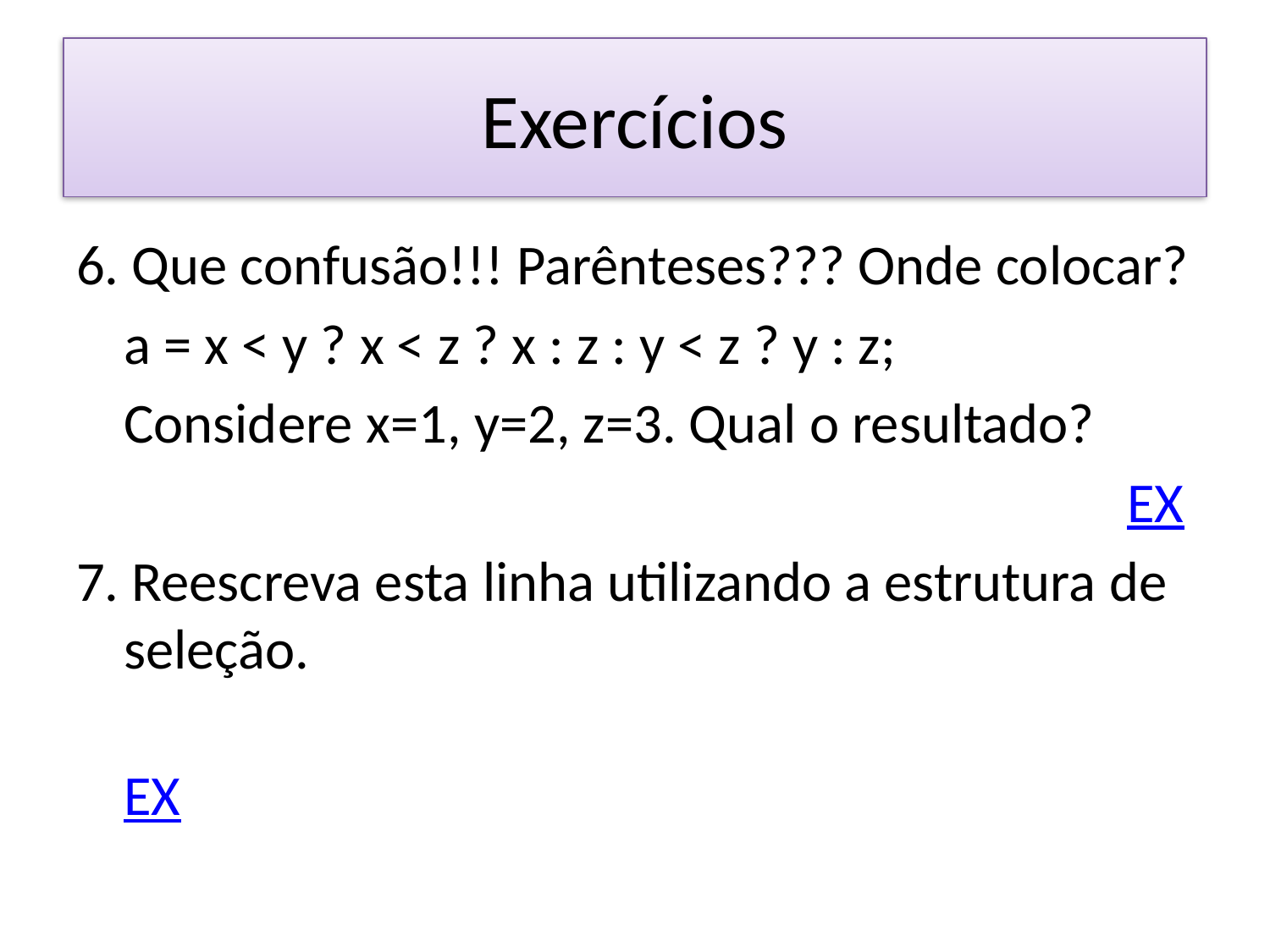

# Exercícios
6. Que confusão!!! Parênteses??? Onde colocar?
	a = x < y ? x < z ? x : z : y < z ? y : z;
	Considere x=1, y=2, z=3. Qual o resultado?
								         EX
7. Reescreva esta linha utilizando a estrutura de seleção.
									EX